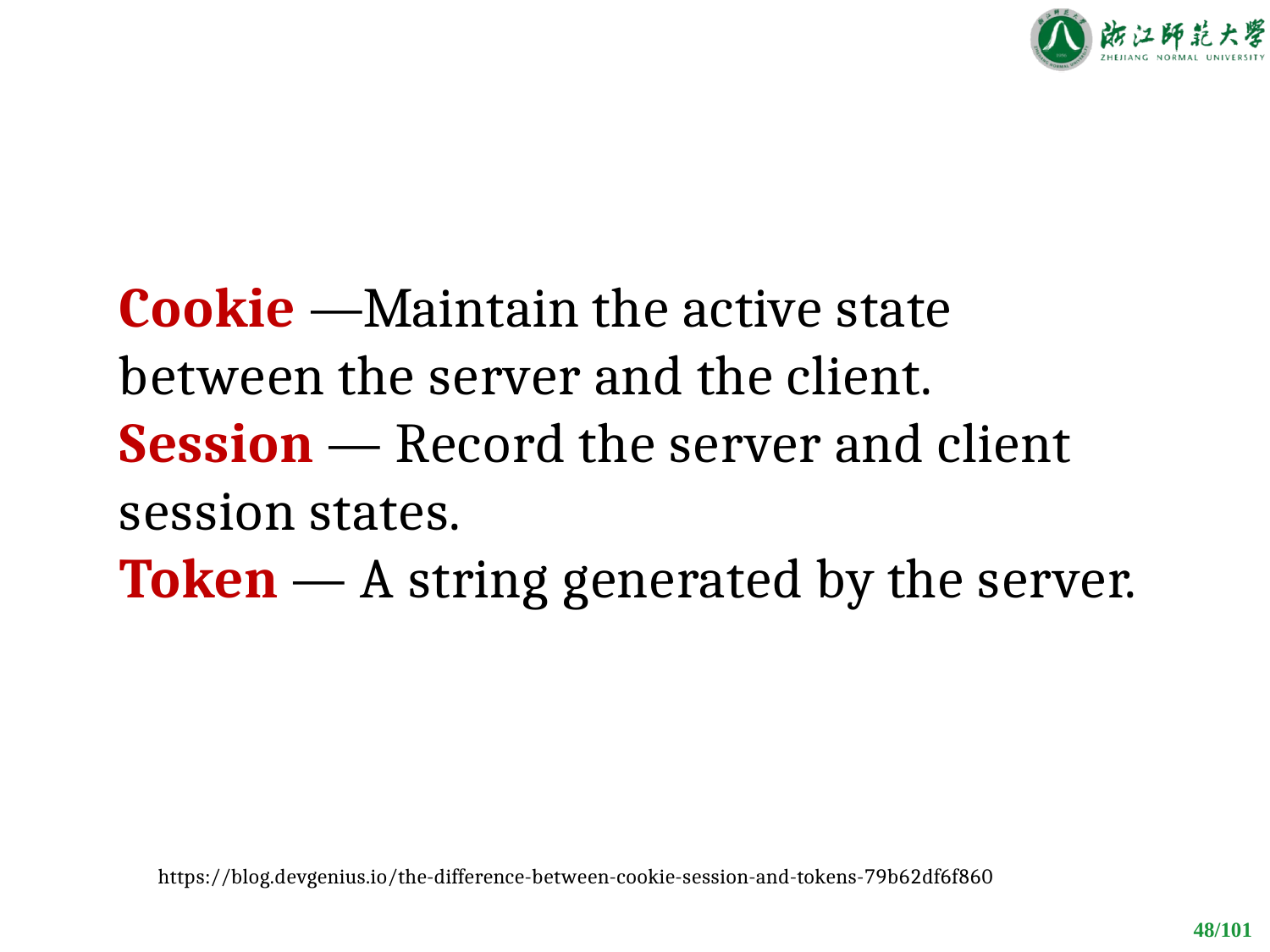

Cookie —Maintain the active state between the server and the client.
Session — Record the server and client session states.
Token — A string generated by the server.
https://blog.devgenius.io/the-difference-between-cookie-session-and-tokens-79b62df6f860